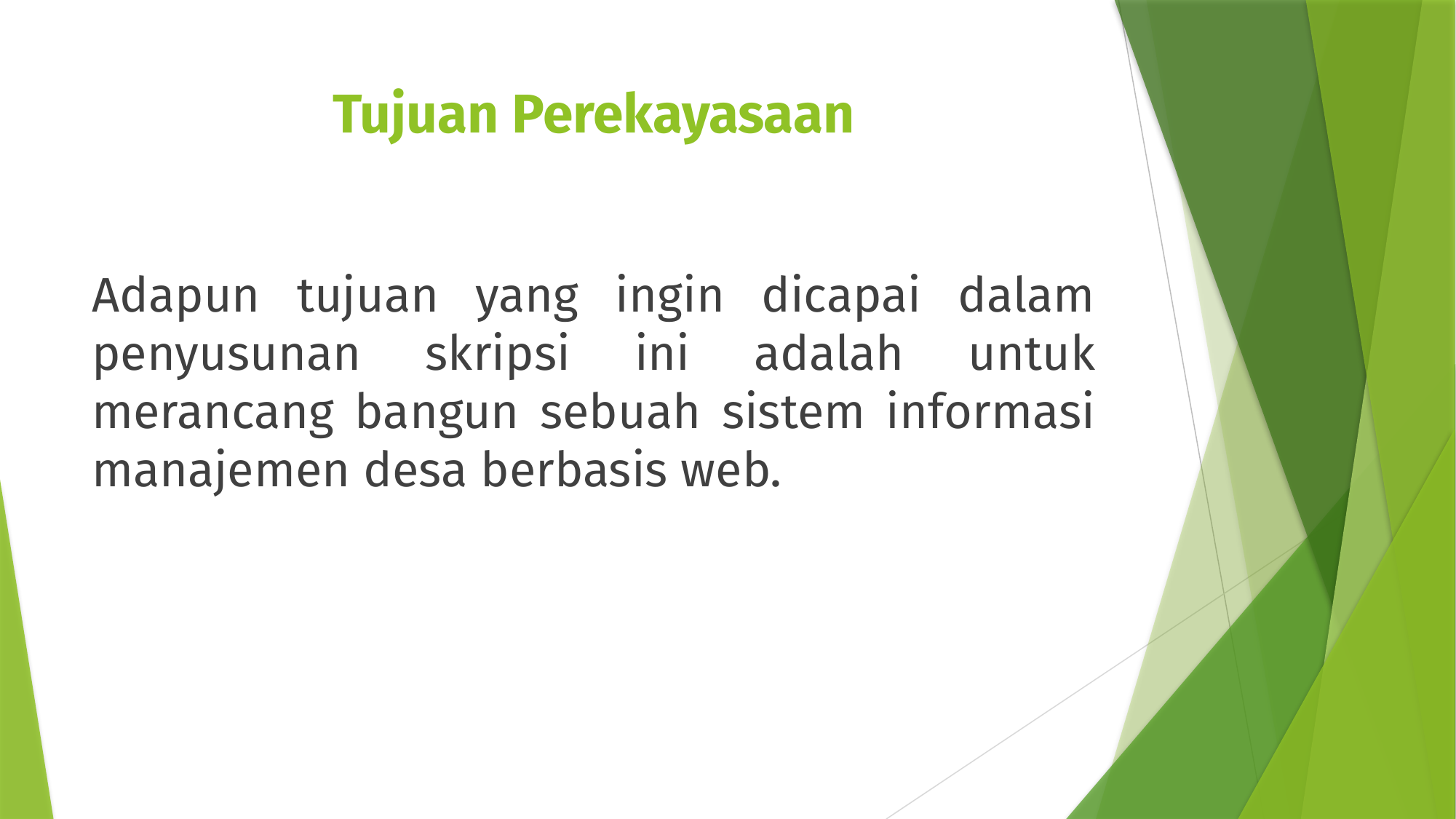

# Tujuan Perekayasaan
Adapun tujuan yang ingin dicapai dalam penyusunan skripsi ini adalah untuk merancang bangun sebuah sistem informasi manajemen desa berbasis web.